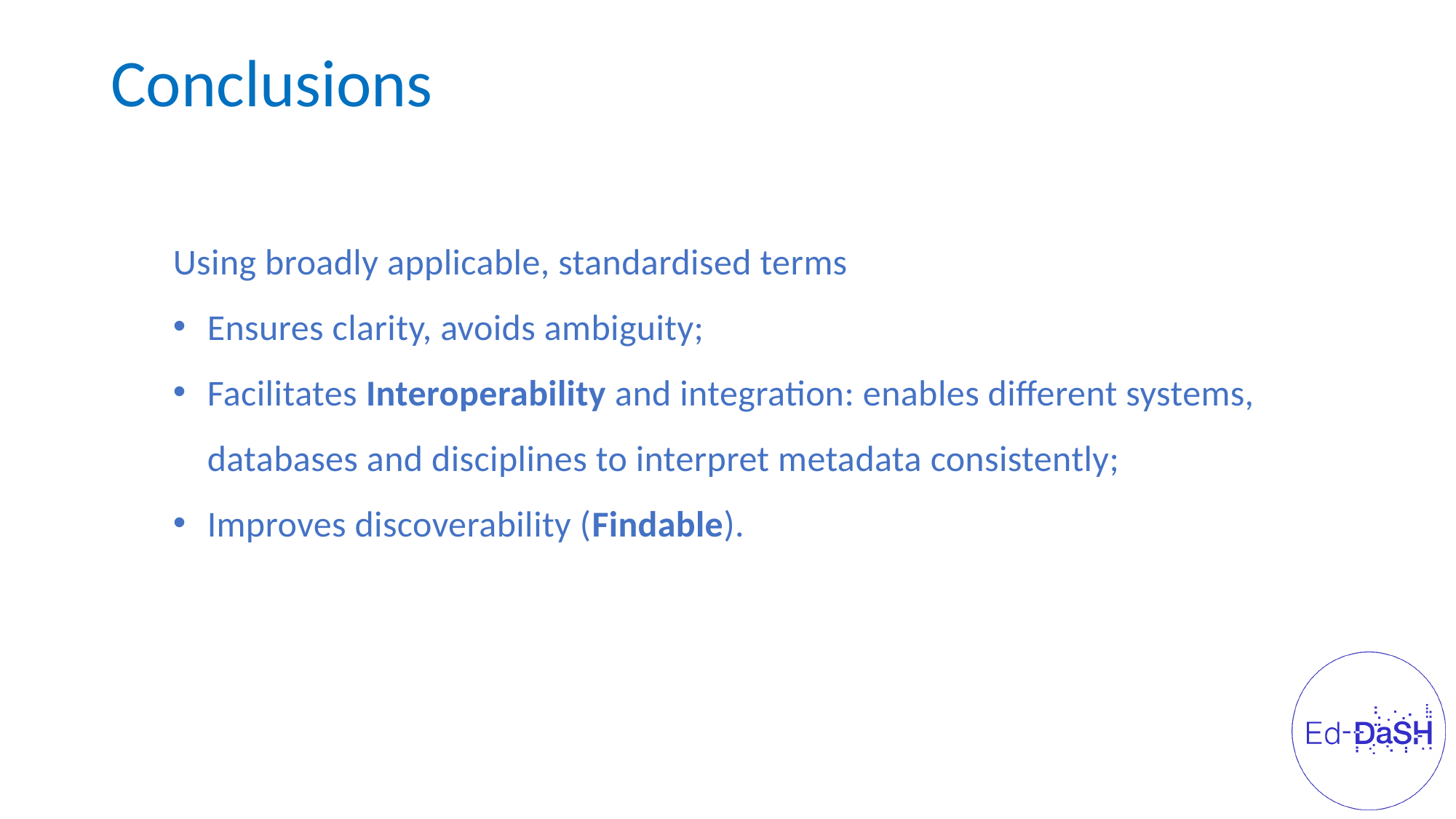

Conclusions
Using broadly applicable, standardised terms
Ensures clarity, avoids ambiguity;
Facilitates Interoperability and integration: enables different systems, databases and disciplines to interpret metadata consistently;
Improves discoverability (Findable).